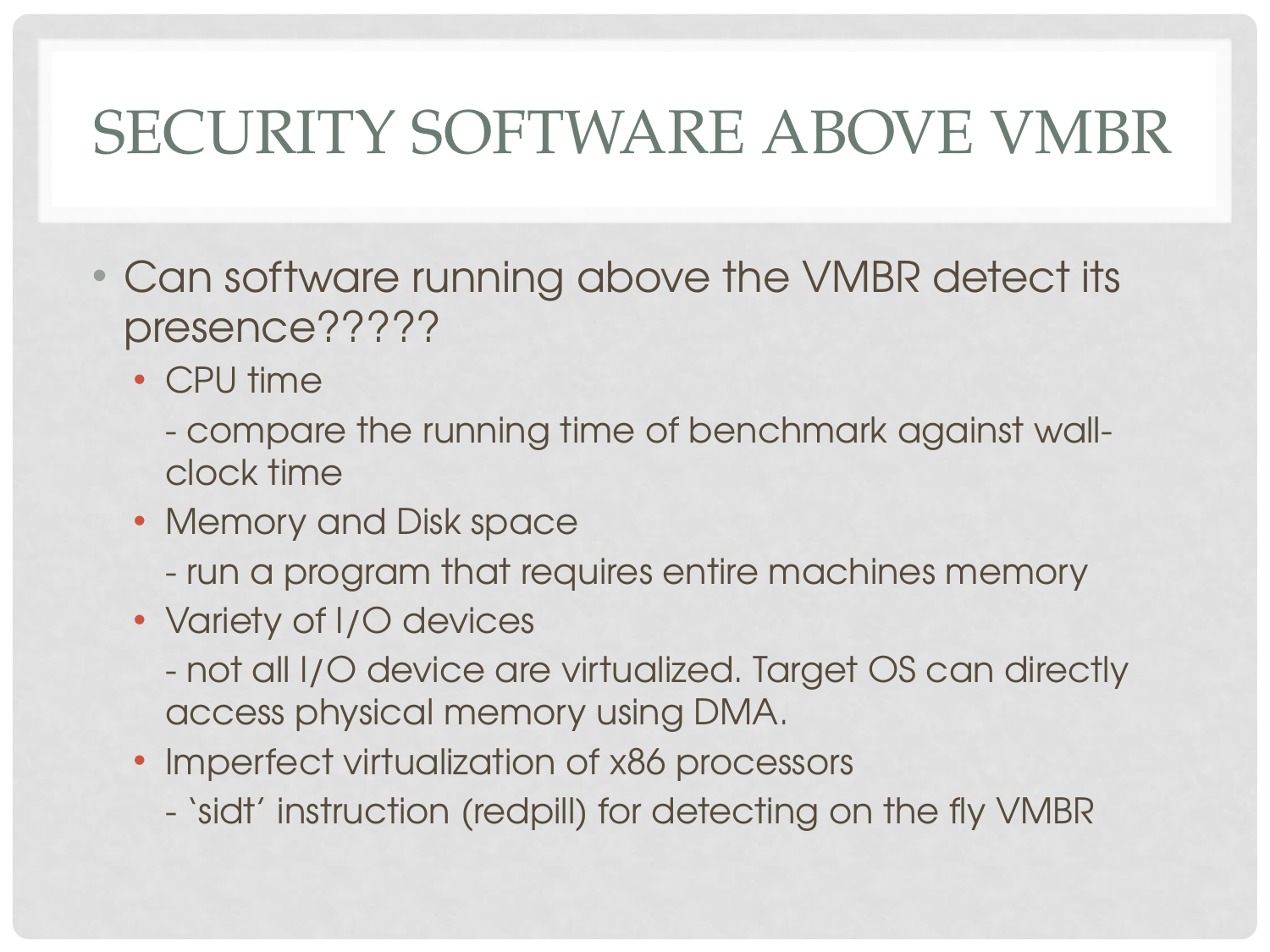

# Security software above VMBr
Can software running above the VMBR detect its presence?????
CPU time
	- compare the running time of benchmark against wall-clock time
Memory and Disk space
	- run a program that requires entire machines memory
Variety of I/O devices
	- not all I/O device are virtualized. Target OS can directly access physical memory using DMA.
Imperfect virtualization of x86 processors
	- ‘sidt’ instruction (redpill) for detecting on the fly VMBR